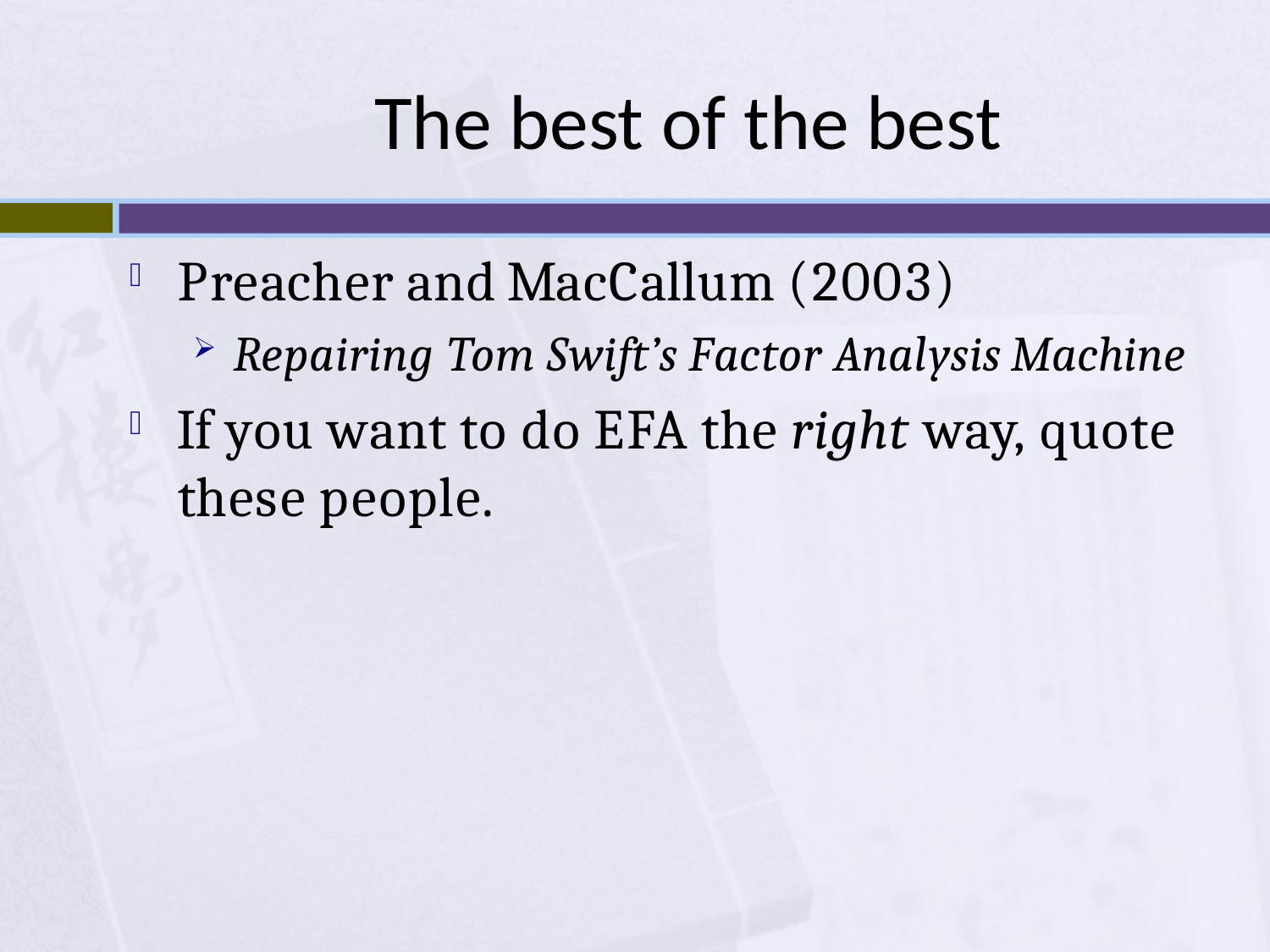

# The best of the best
Preacher and MacCallum (2003)
Repairing Tom Swift’s Factor Analysis Machine
If you want to do EFA the right way, quote these people.